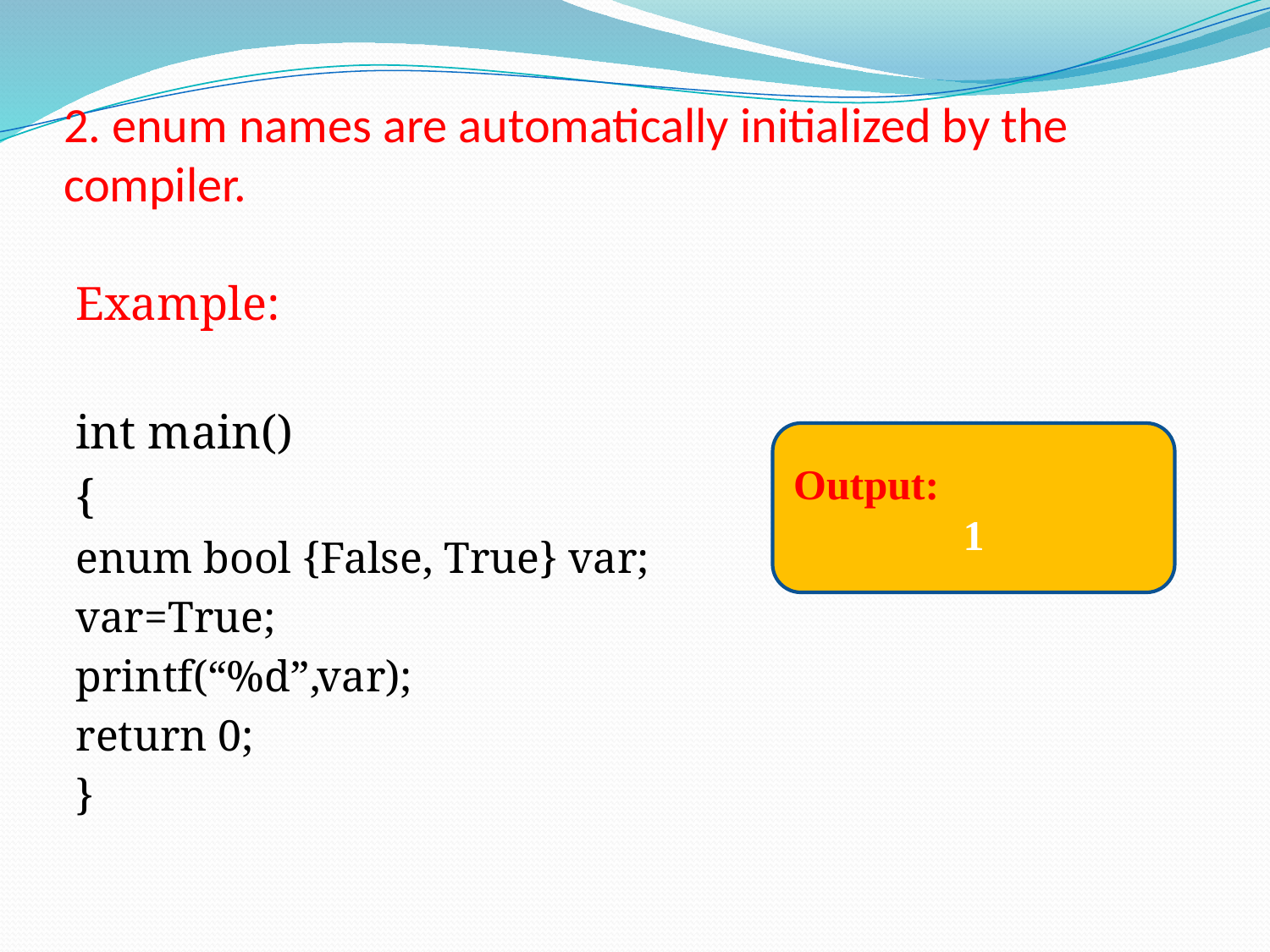

# 2. enum names are automatically initialized by the   compiler.
Example:

int main()
{
enum bool {False, True} var;
var=True;
printf(“%d”,var);
return 0;
}

Output:
1